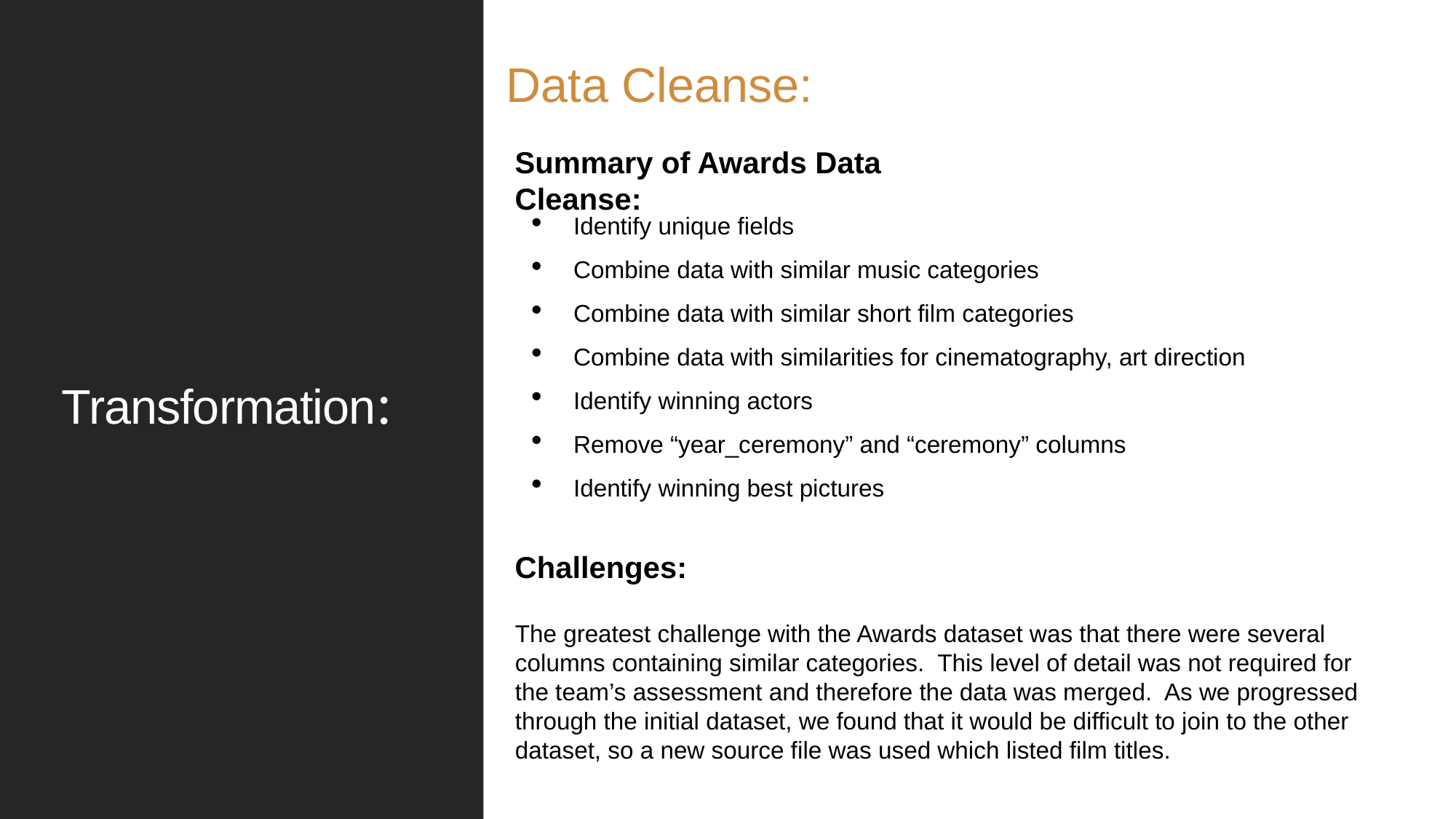

Data Cleanse:
# Transformation:
Summary of Awards Data Cleanse:
Identify unique fields
Combine data with similar music categories
Combine data with similar short film categories
Combine data with similarities for cinematography, art direction
Identify winning actors
Remove “year_ceremony” and “ceremony” columns
Identify winning best pictures
Challenges:
The greatest challenge with the Awards dataset was that there were several columns containing similar categories.  This level of detail was not required for the team’s assessment and therefore the data was merged.  As we progressed through the initial dataset, we found that it would be difficult to join to the other dataset, so a new source file was used which listed film titles.